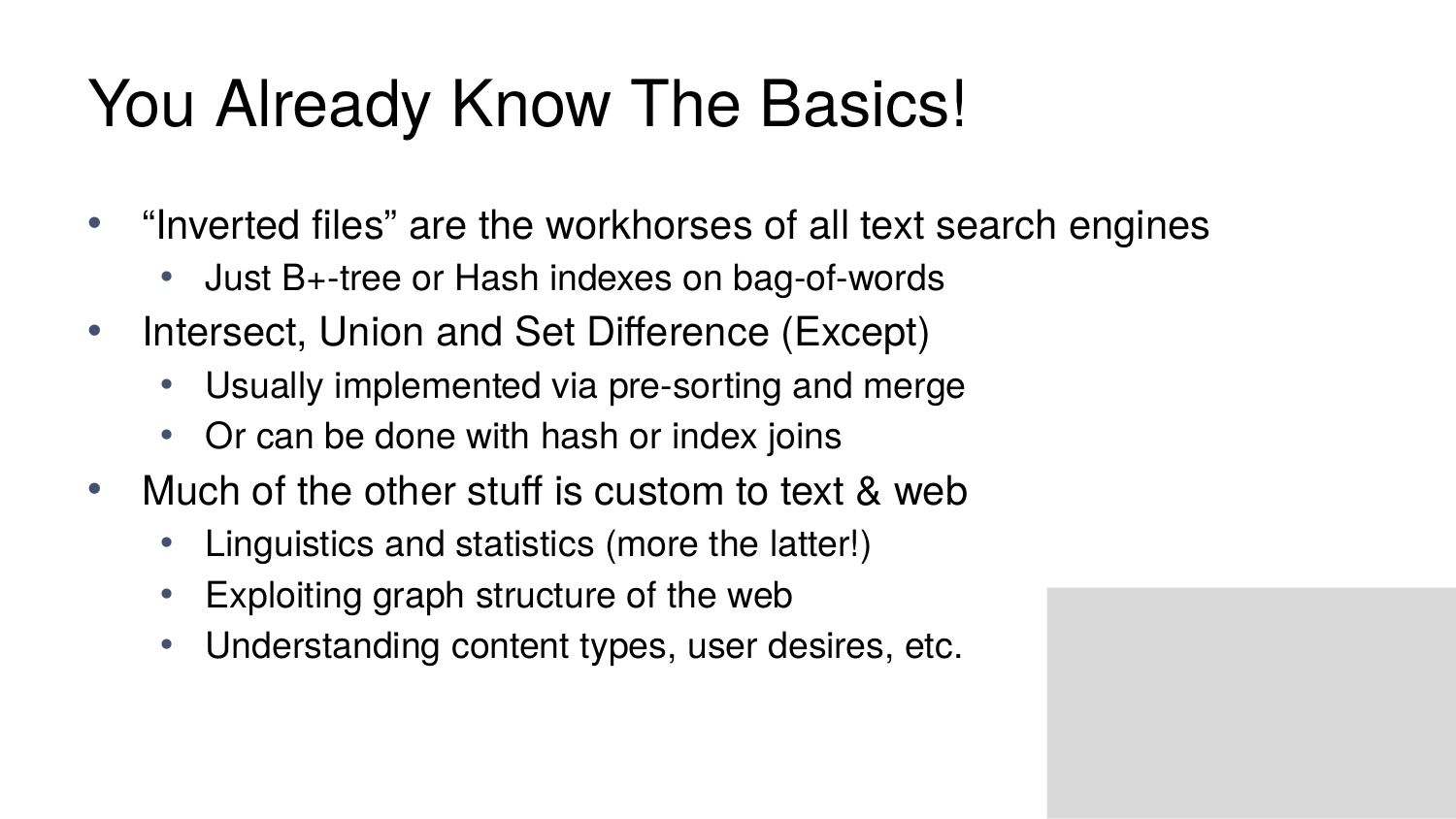

# You Already Know The Basics!
“Inverted files” are the workhorses of all text search engines
Just B+-tree or Hash indexes on bag-of-words
Intersect, Union and Set Difference (Except)
Usually implemented via pre-sorting and merge
Or can be done with hash or index joins
Much of the other stuff is custom to text & web
Linguistics and statistics (more the latter!)
Exploiting graph structure of the web
Understanding content types, user desires, etc.